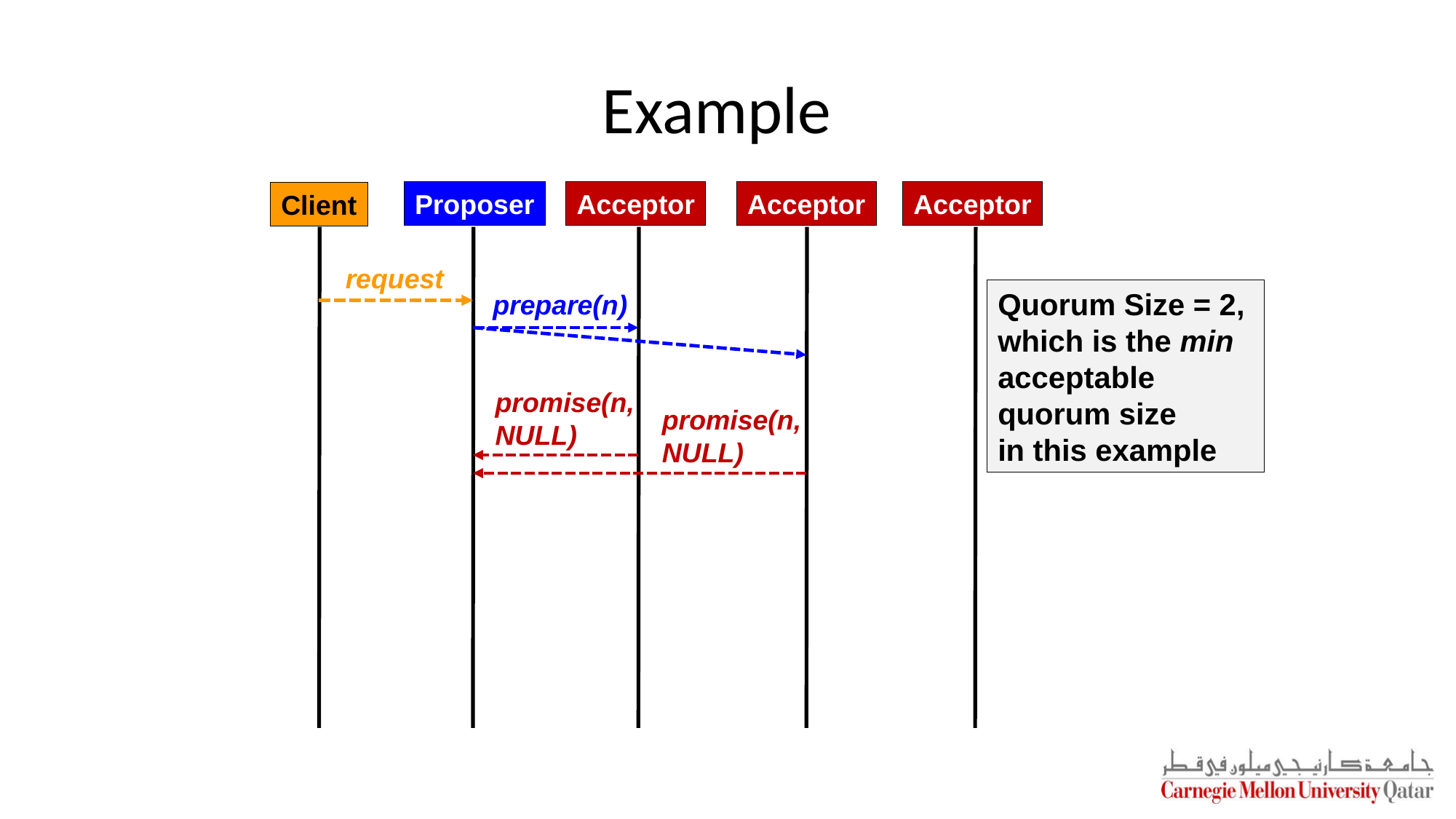

# Example
Proposer
Acceptor
Acceptor
Acceptor
Client
request
Quorum Size = 2,
which is the min
acceptable
quorum size
in this example
prepare(n)
promise(n,
NULL)
promise(n,
NULL)